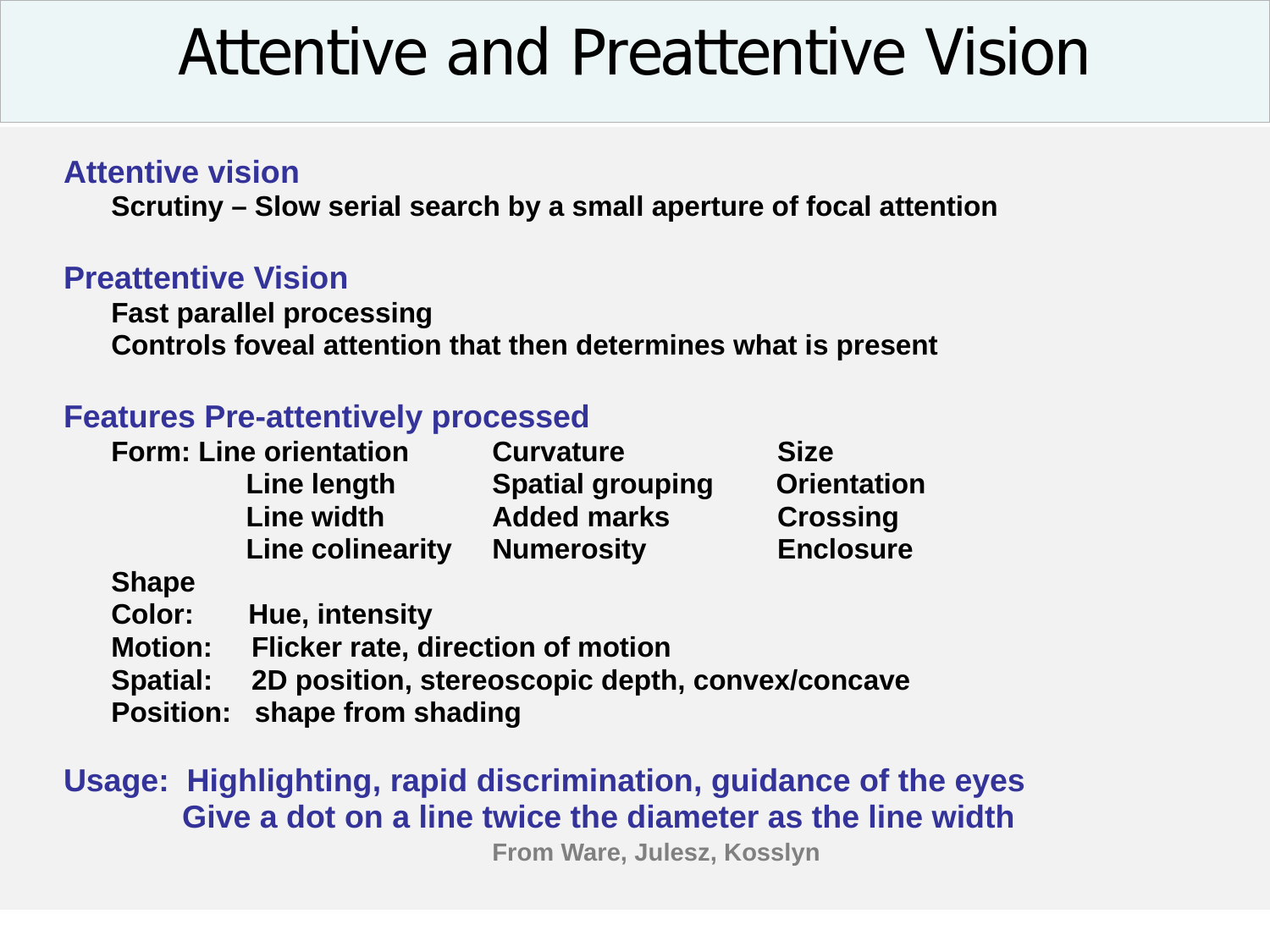

Attentive and Preattentive Vision

Attentive vision
	Scrutiny – Slow serial search by a small aperture of focal attention

Preattentive Vision
	Fast parallel processing
	Controls foveal attention that then determines what is present

Features Pre-attentively processed
	Form: Line orientation	Curvature	    Size
		 Line length	Spatial grouping        Orientation
		 Line width	Added marks	    Crossing
		 Line colinearity	Numerosity	    Enclosure
	Shape
	Color:       Hue, intensity
	Motion:     Flicker rate, direction of motion
	Spatial:     2D position, stereoscopic depth, convex/concave
	Position:   shape from shading

Usage:  Highlighting, rapid discrimination, guidance of the eyes
	        Give a dot on a line twice the diameter as the line width
From Ware, Julesz, Kosslyn